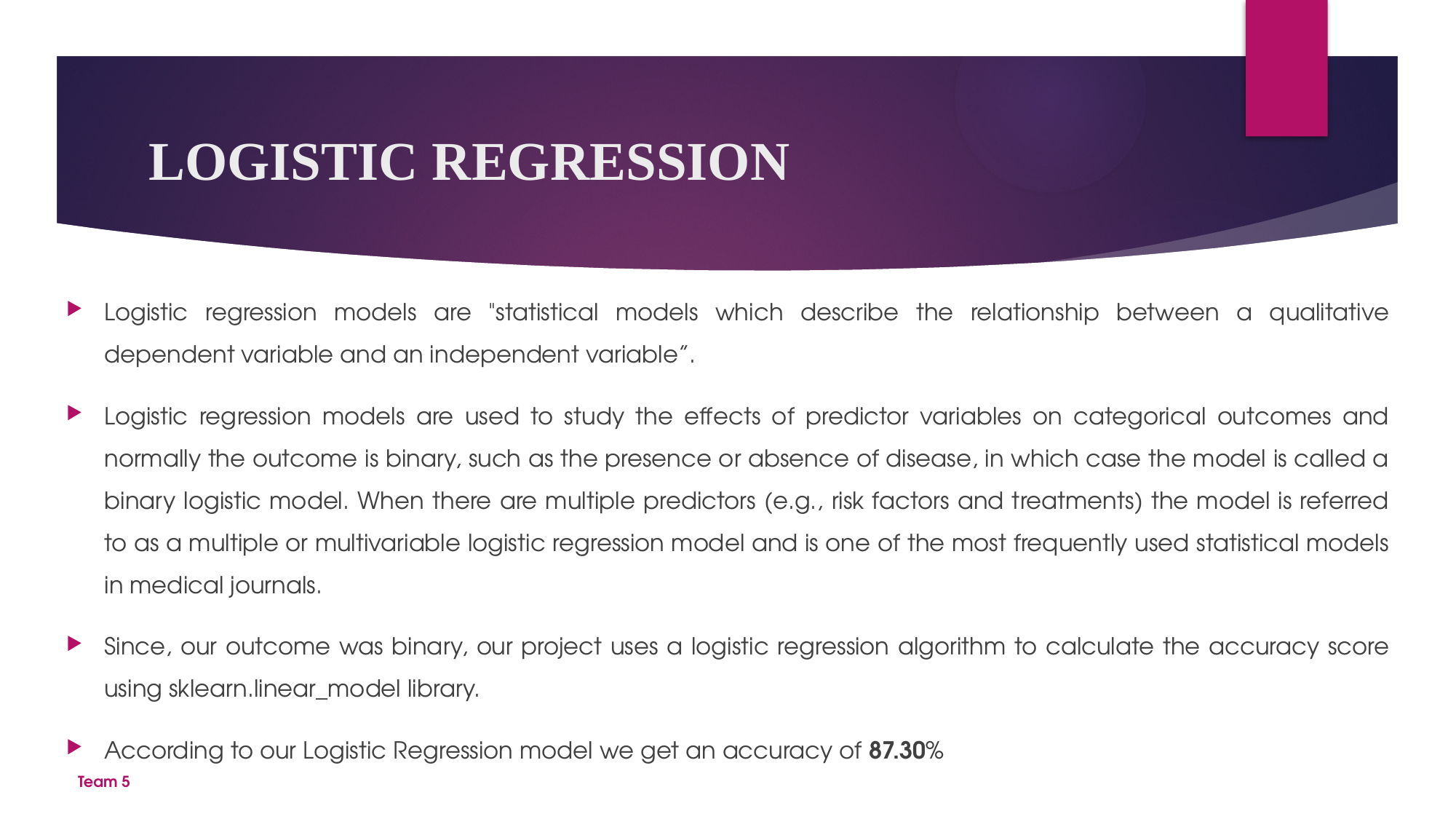

# LOGISTIC REGRESSION
Logistic regression models are "statistical models which describe the relationship between a qualitative dependent variable and an independent variable”.
Logistic regression models are used to study the effects of predictor variables on categorical outcomes and normally the outcome is binary, such as the presence or absence of disease, in which case the model is called a binary logistic model. When there are multiple predictors (e.g., risk factors and treatments) the model is referred to as a multiple or multivariable logistic regression model and is one of the most frequently used statistical models in medical journals.
Since, our outcome was binary, our project uses a logistic regression algorithm to calculate the accuracy score using sklearn.linear_model library.
According to our Logistic Regression model we get an accuracy of 87.30%
Team 5